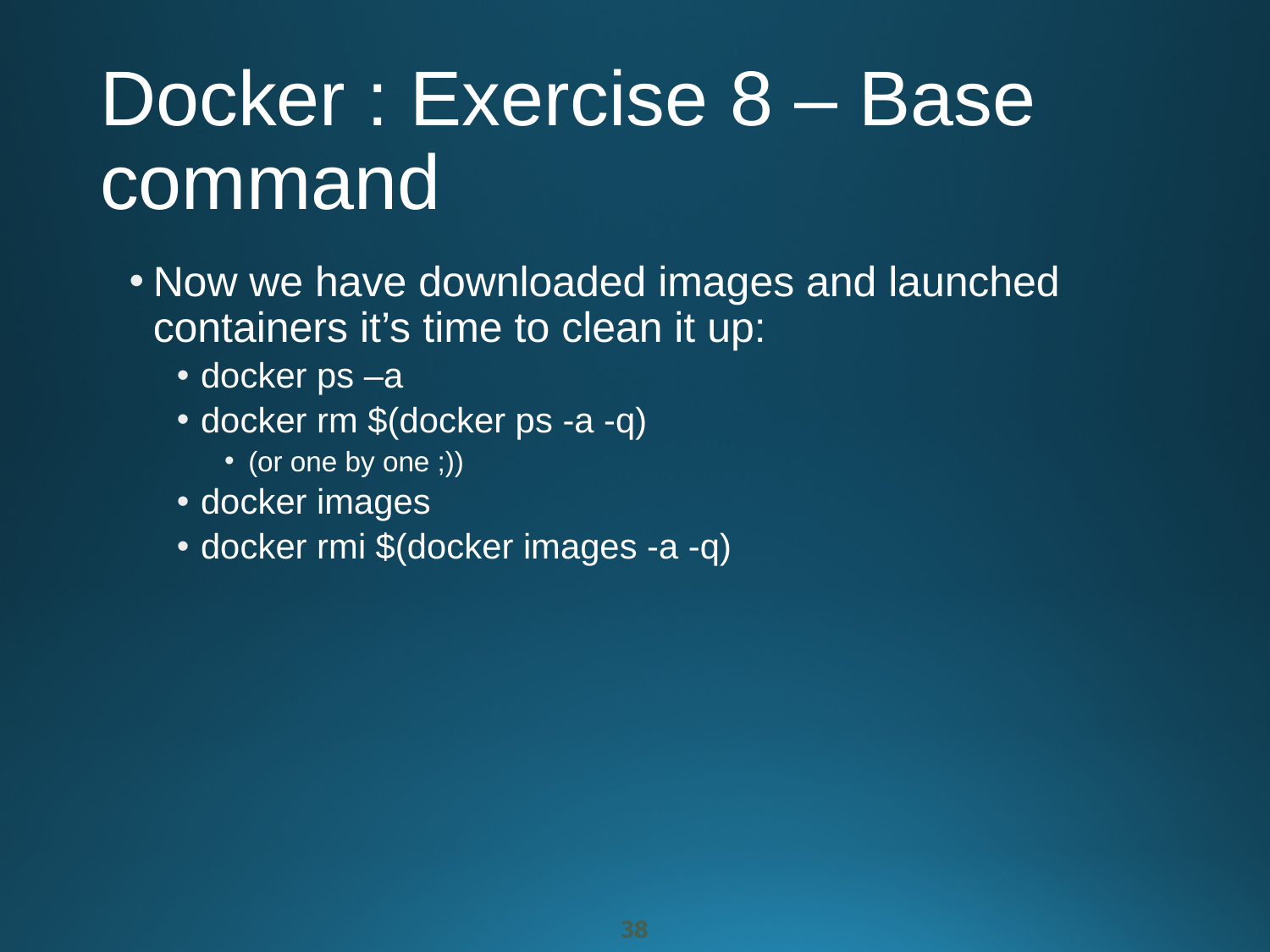

# Docker : Exercise 8 – Base command
Now we have downloaded images and launched containers it’s time to clean it up:
docker ps –a
docker rm $(docker ps -a -q)
(or one by one ;))
docker images
docker rmi $(docker images -a -q)